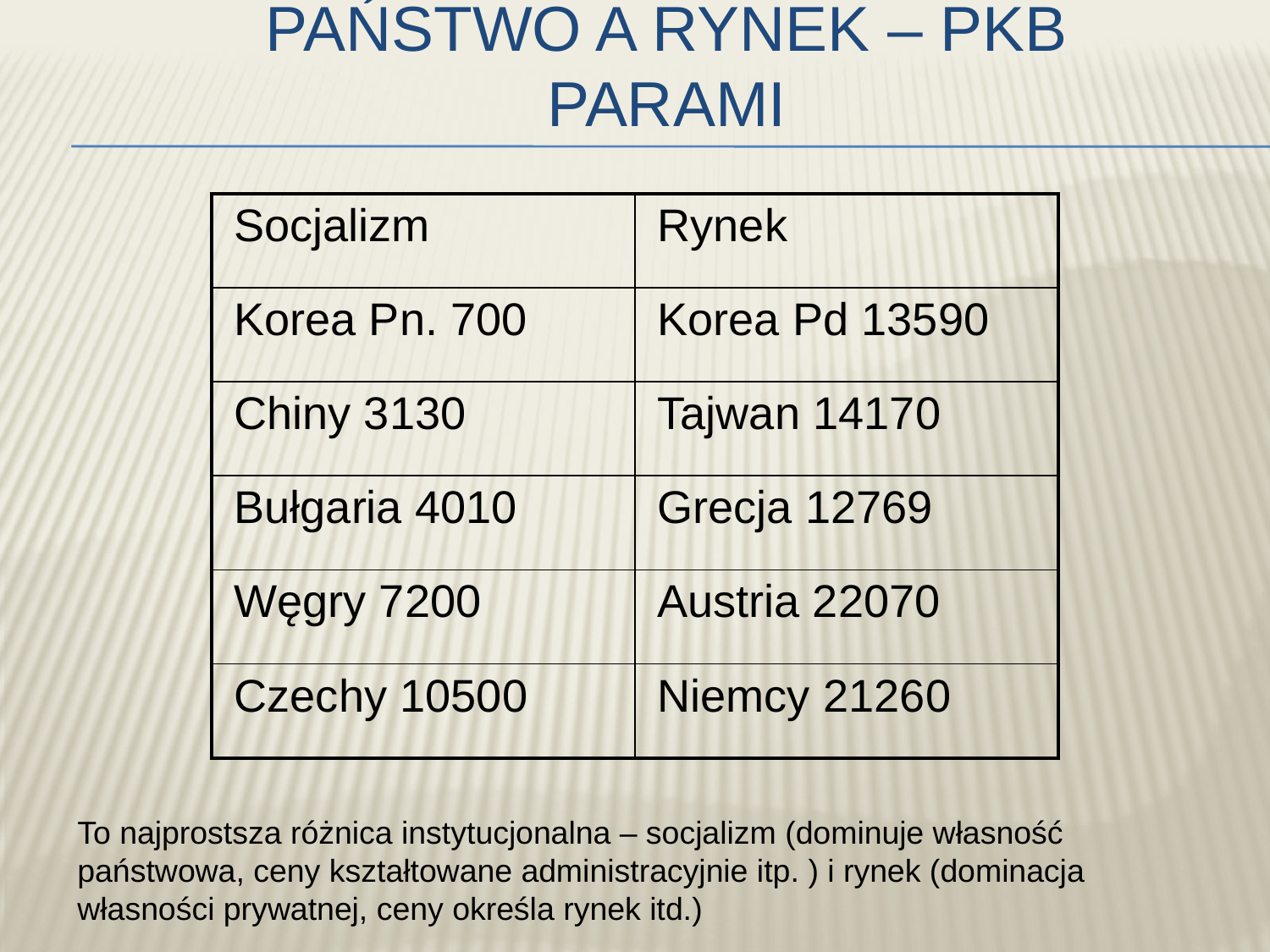

# Państwo a rynek – PKB parami
| Socjalizm | Rynek |
| --- | --- |
| Korea Pn. 700 | Korea Pd 13590 |
| Chiny 3130 | Tajwan 14170 |
| Bułgaria 4010 | Grecja 12769 |
| Węgry 7200 | Austria 22070 |
| Czechy 10500 | Niemcy 21260 |
To najprostsza różnica instytucjonalna – socjalizm (dominuje własność państwowa, ceny kształtowane administracyjnie itp. ) i rynek (dominacja własności prywatnej, ceny określa rynek itd.)